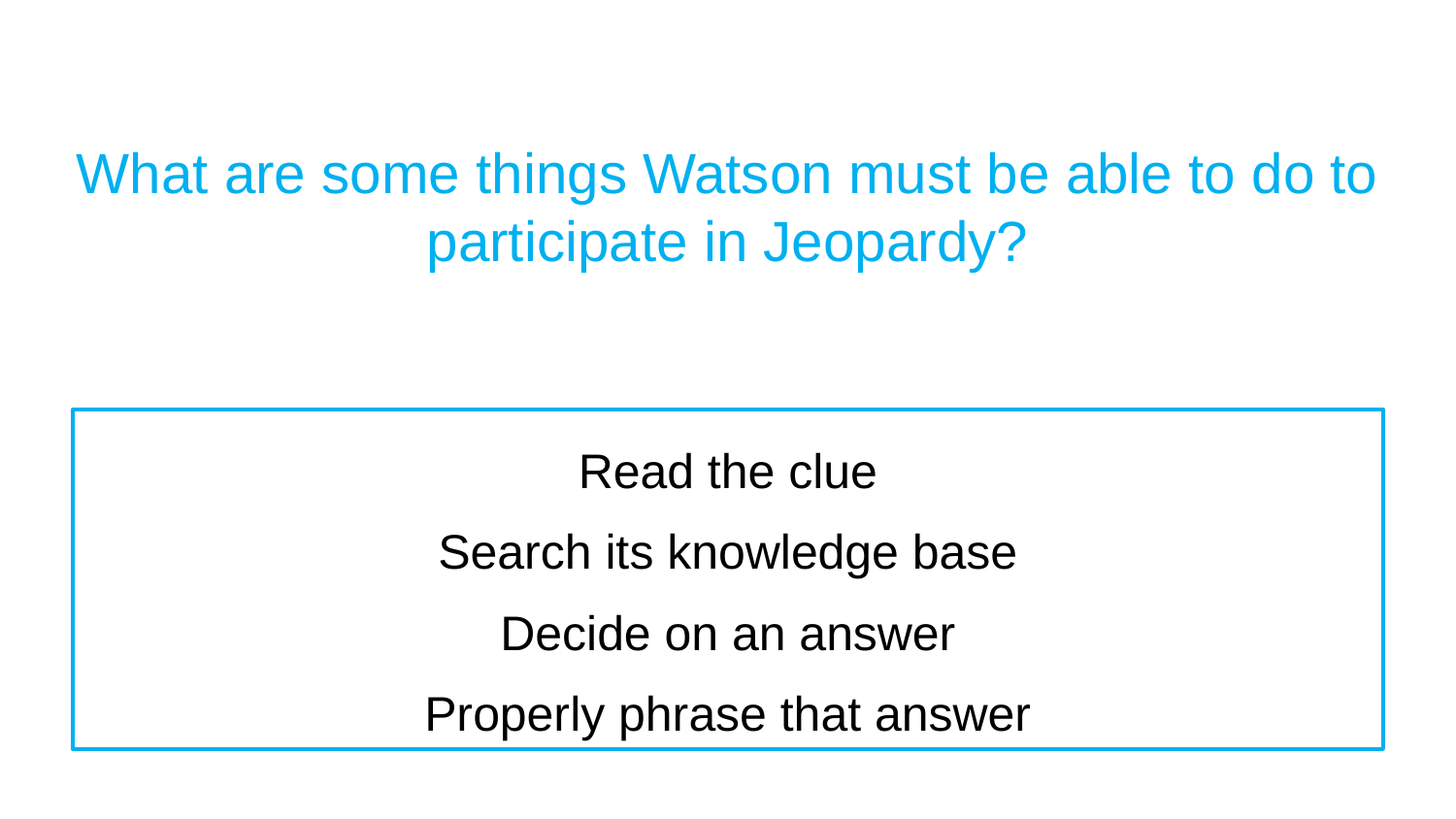

What are some things Watson must be able to do to participate in Jeopardy?
Read the clue
Search its knowledge base
Decide on an answer
Properly phrase that answer